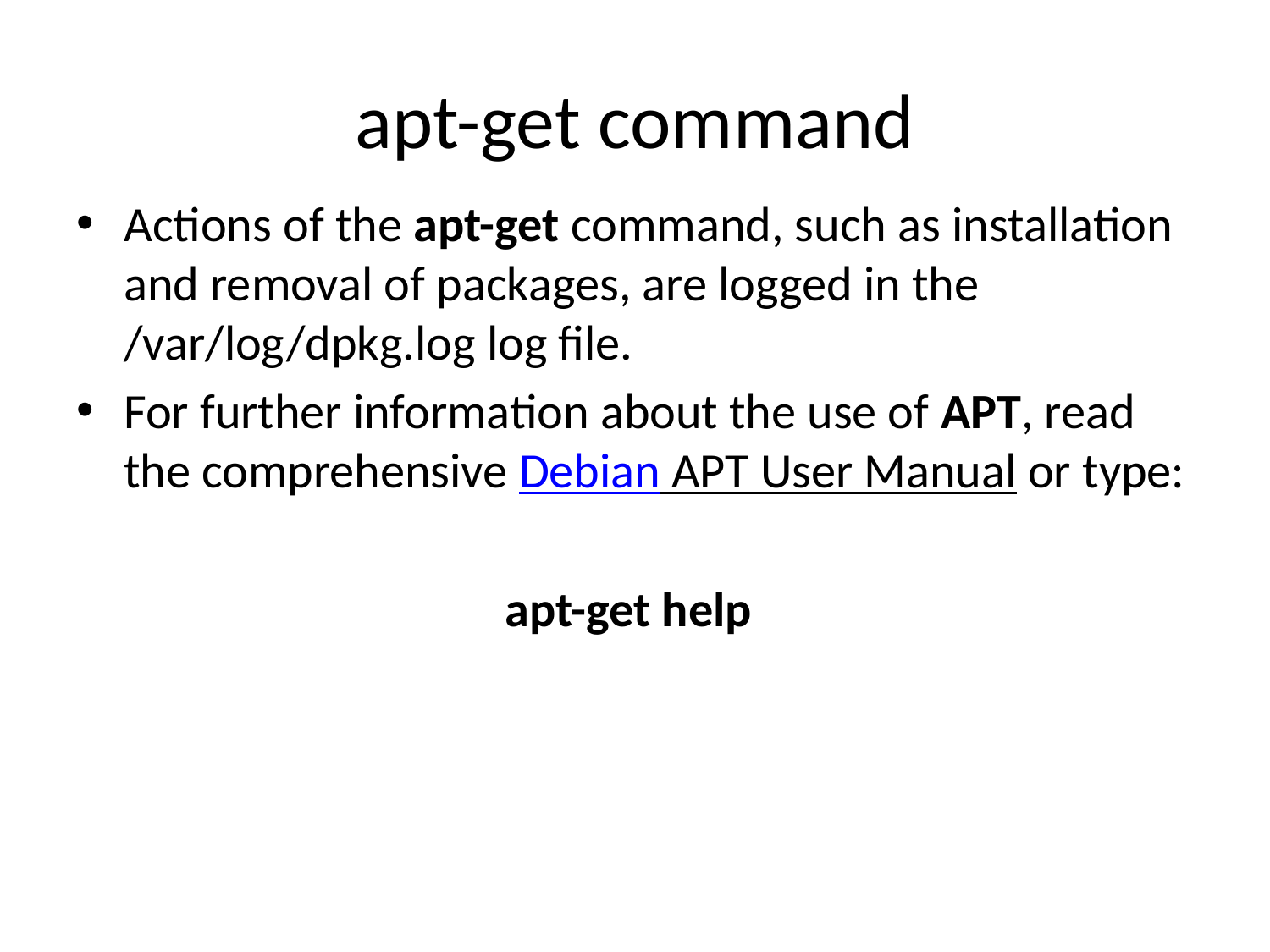

# apt-get command
Actions of the apt-get command, such as installation and removal of packages, are logged in the /var/log/dpkg.log log file.
For further information about the use of APT, read the comprehensive Debian APT User Manual or type:

				apt-get help